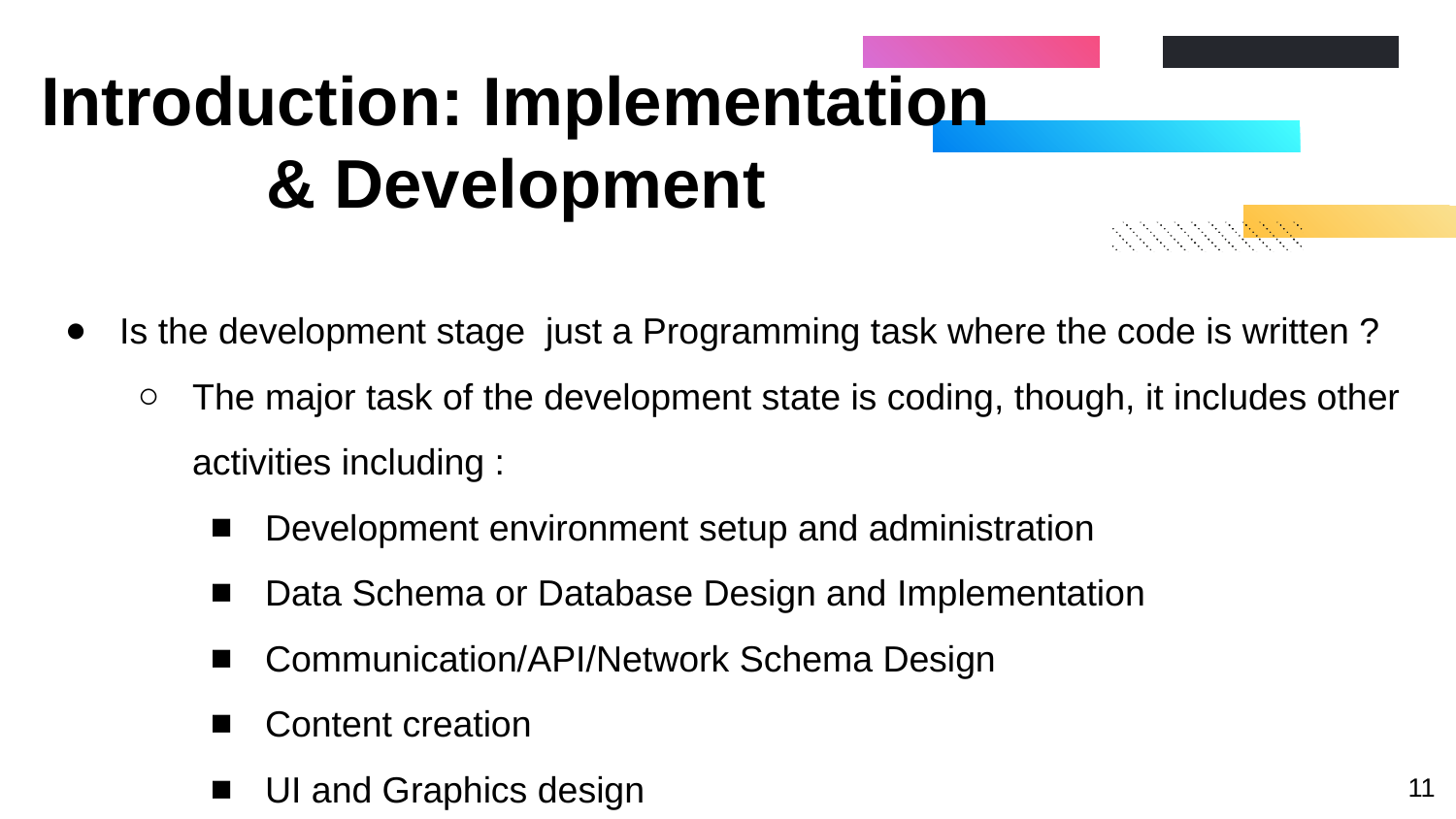

# Introduction: Implementation & Development
Is the development stage  just a Programming task where the code is written ?
The major task of the development state is coding, though, it includes other activities including :
Development environment setup and administration
Data Schema or Database Design and Implementation
Communication/API/Network Schema Design
Content creation
UI and Graphics design
11